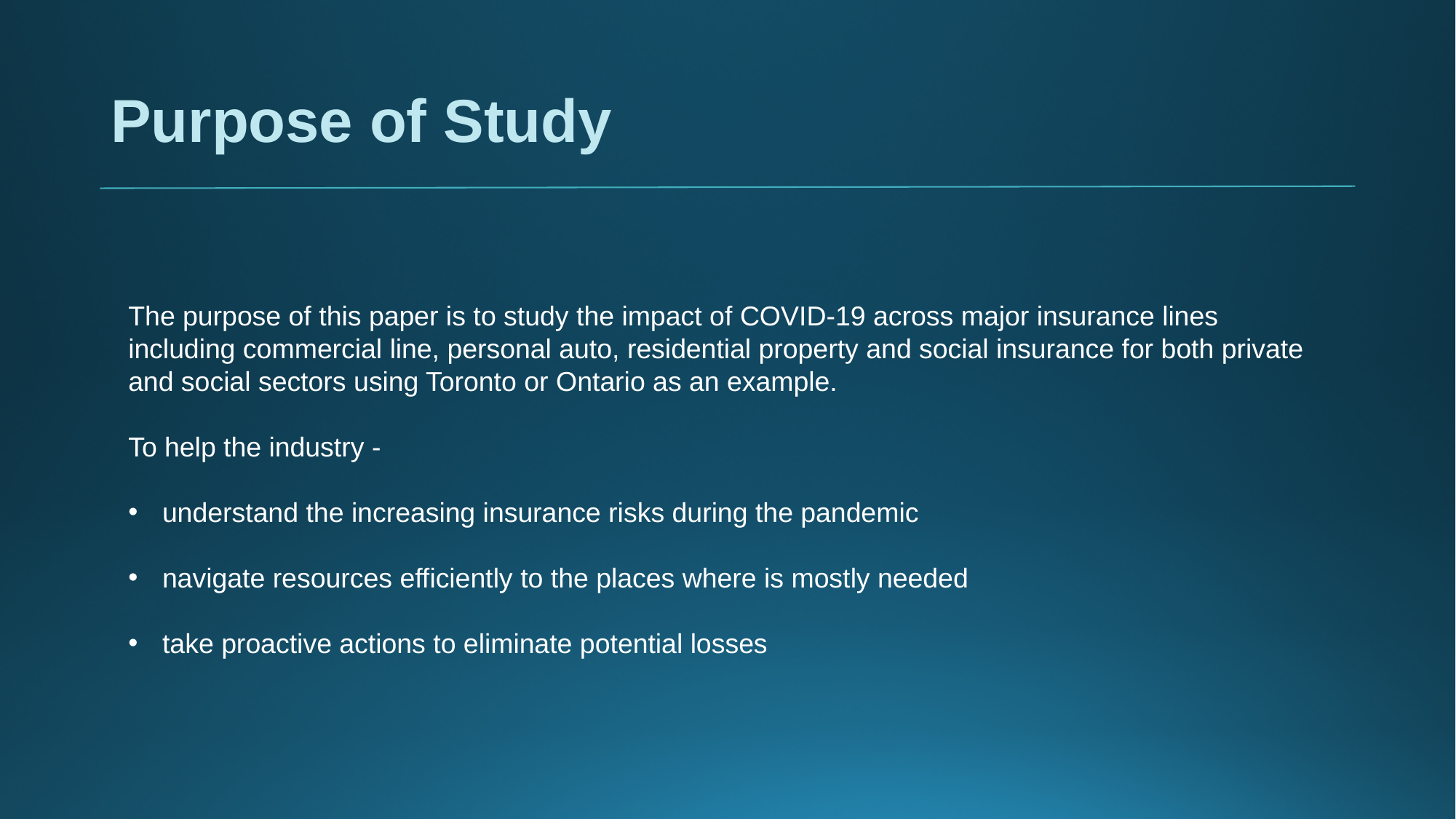

# Purpose of Study

The purpose of this paper is to study the impact of COVID-19 across major insurance lines including commercial line, personal auto, residential property and social insurance for both private and social sectors using Toronto or Ontario as an example.

To help the industry -

understand the increasing insurance risks during the pandemic

navigate resources efficiently to the places where is mostly needed

take proactive actions to eliminate potential losses